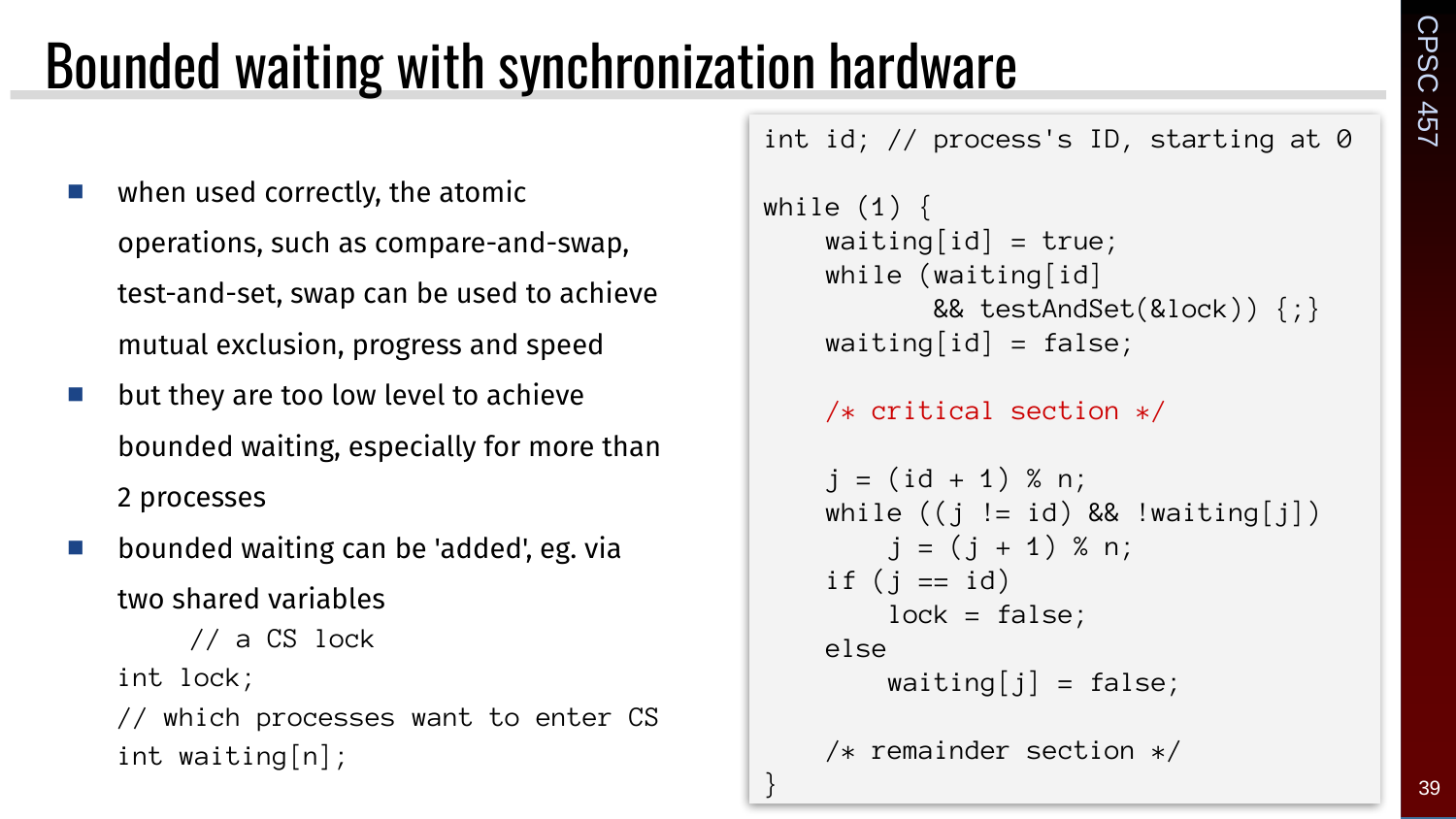

# Bounded waiting with synchronization hardware
when used correctly, the atomic operations, such as compare-and-swap, test-and-set, swap can be used to achieve mutual exclusion, progress and speed
but they are too low level to achieve bounded waiting, especially for more than 2 processes
bounded waiting can be 'added', eg. via two shared variables
	// a CS lock
int lock;
// which processes want to enter CS
int waiting[n];
int id; // process's ID, starting at 0

while (1) {
    waiting[id] = true;
    while (waiting[id]
           && testAndSet(&lock)) {;}
    waiting[id] = false;

    /* critical section */

    j = (id + 1) % n;
    while ((j != id) && !waiting[j])
        j = (j + 1) % n;
    if (j == id)
        lock = false;
    else
        waiting[j] = false;

    /* remainder section */
}